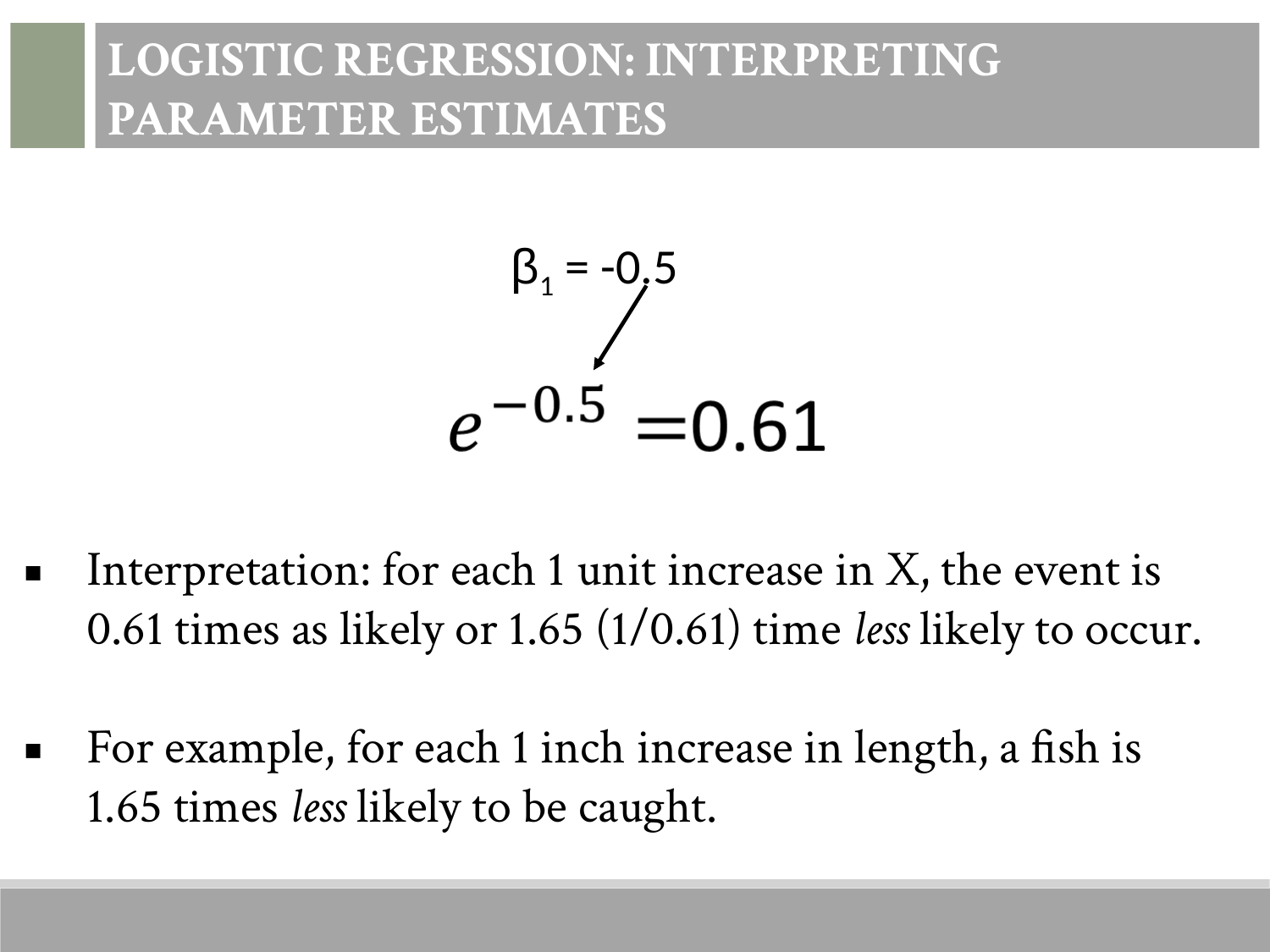

Logistic Regression: Interpreting Parameter Estimates
β1 = -0.5

Interpretation: for each 1 unit increase in X, the event is 0.61 times as likely or 1.65 (1/0.61) time less likely to occur.

For example, for each 1 inch increase in length, a fish is 1.65 times less likely to be caught.